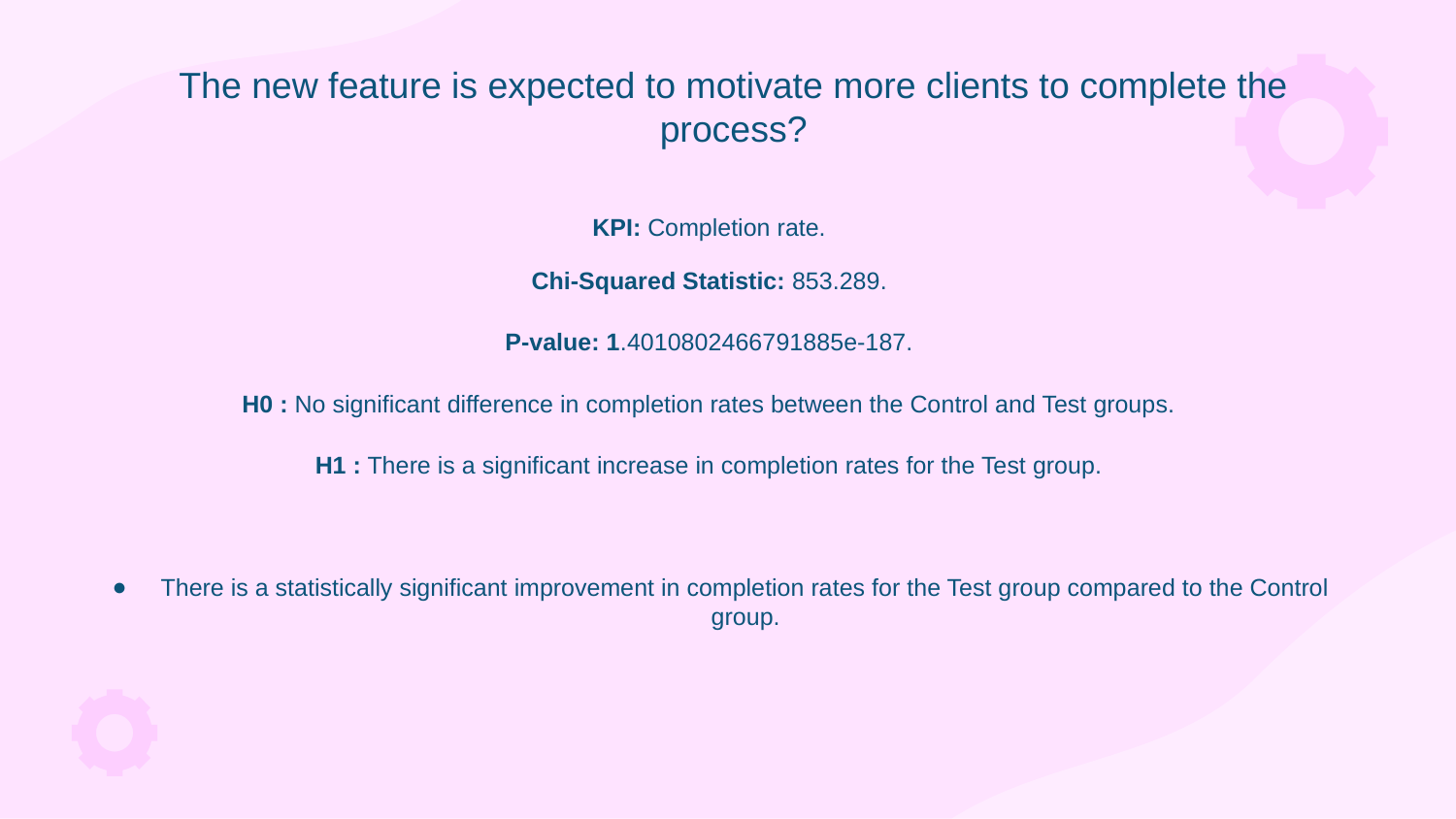

# The new feature is expected to motivate more clients to complete the process?
KPI: Completion rate.
Chi-Squared Statistic: 853.289.
P-value: 1.4010802466791885e-187.
H0 : No significant difference in completion rates between the Control and Test groups.
H1 : There is a significant increase in completion rates for the Test group.

There is a statistically significant improvement in completion rates for the Test group compared to the Control group.